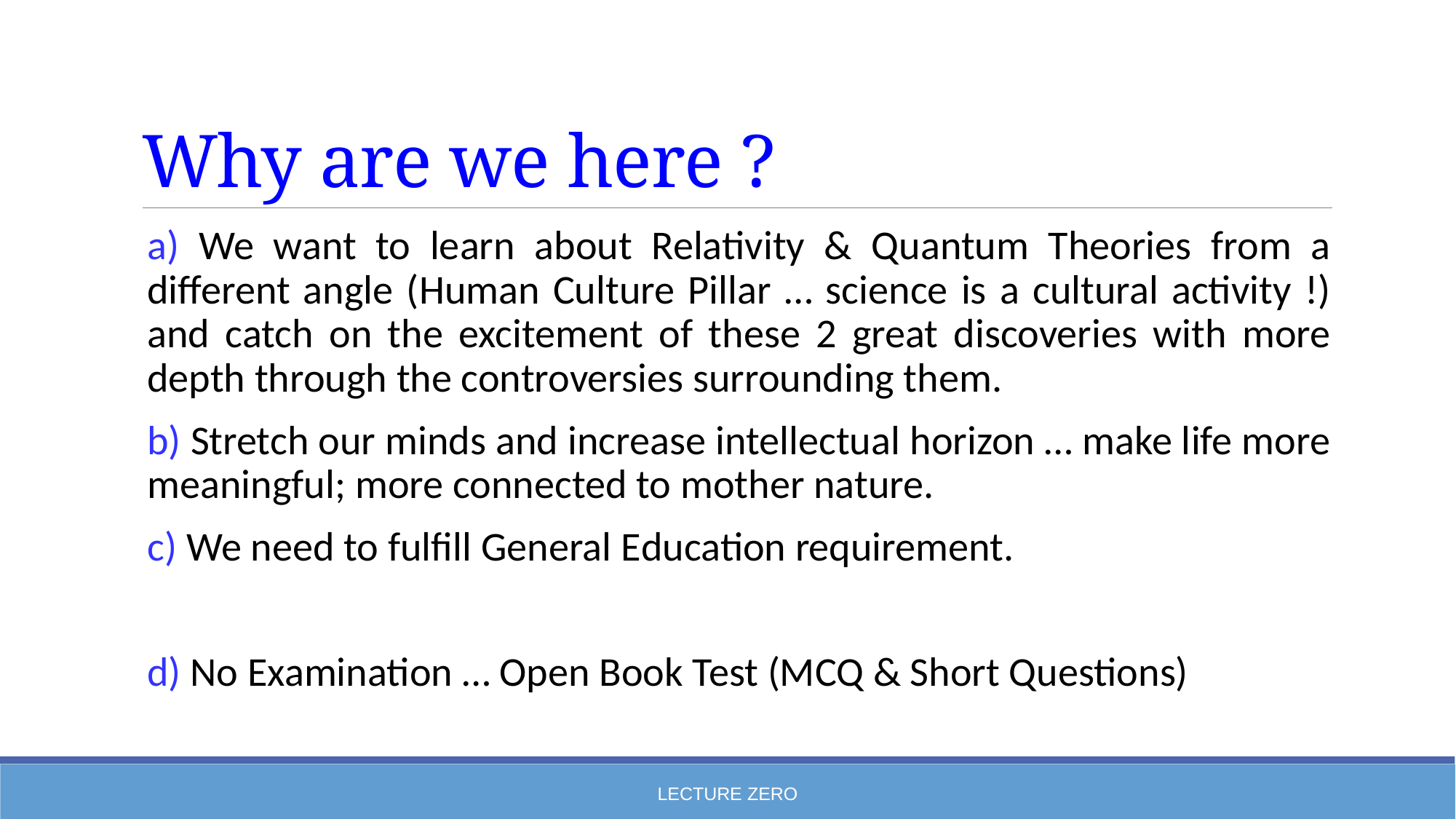

# Why are we here ?
a) We want to learn about Relativity & Quantum Theories from a different angle (Human Culture Pillar … science is a cultural activity !) and catch on the excitement of these 2 great discoveries with more depth through the controversies surrounding them.
b) Stretch our minds and increase intellectual horizon … make life more meaningful; more connected to mother nature.
c) We need to fulfill General Education requirement.

d) No Examination … Open Book Test (MCQ & Short Questions)
Lecture Zero